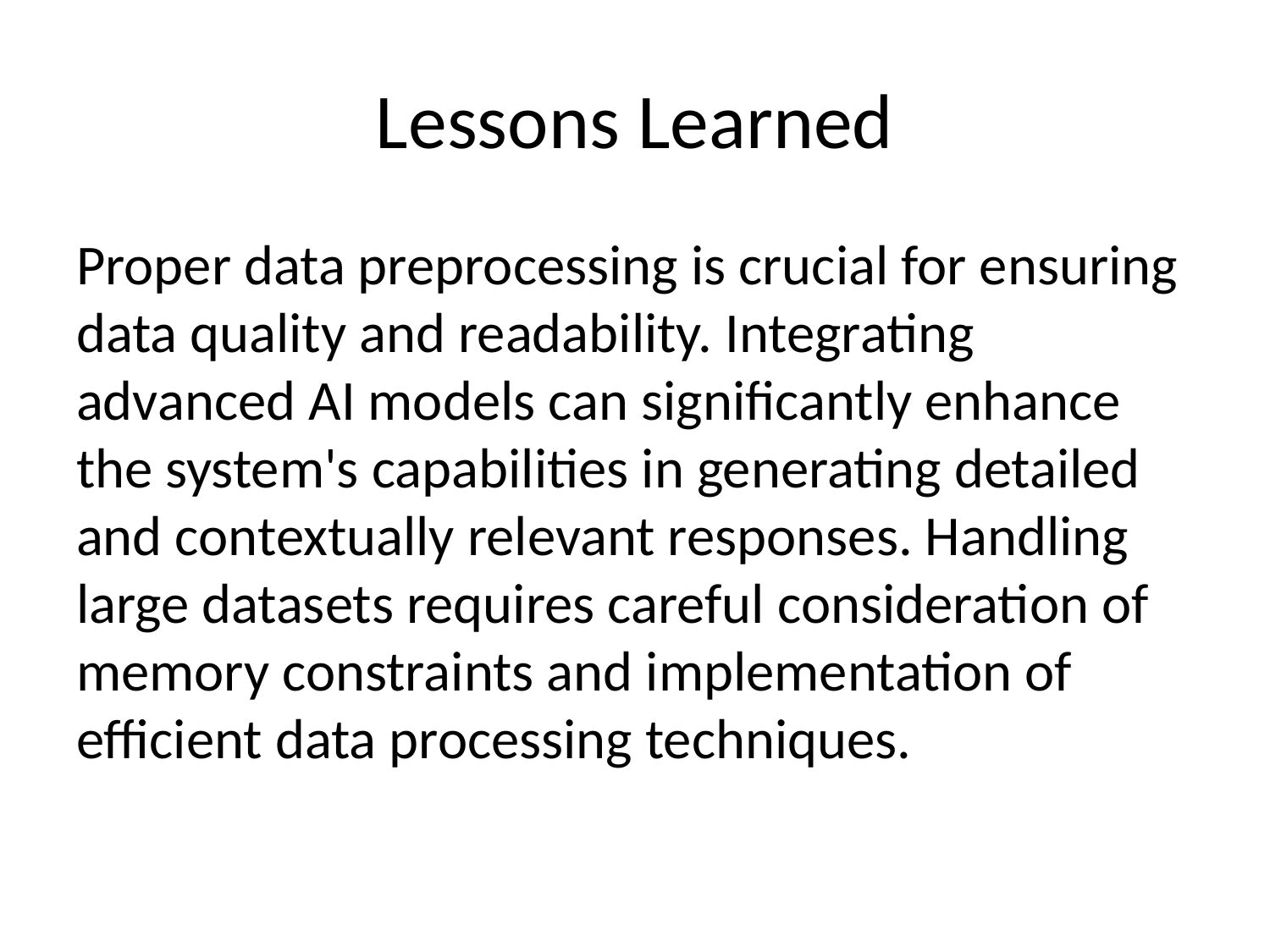

# Lessons Learned
Proper data preprocessing is crucial for ensuring data quality and readability. Integrating advanced AI models can significantly enhance the system's capabilities in generating detailed and contextually relevant responses. Handling large datasets requires careful consideration of memory constraints and implementation of efficient data processing techniques.